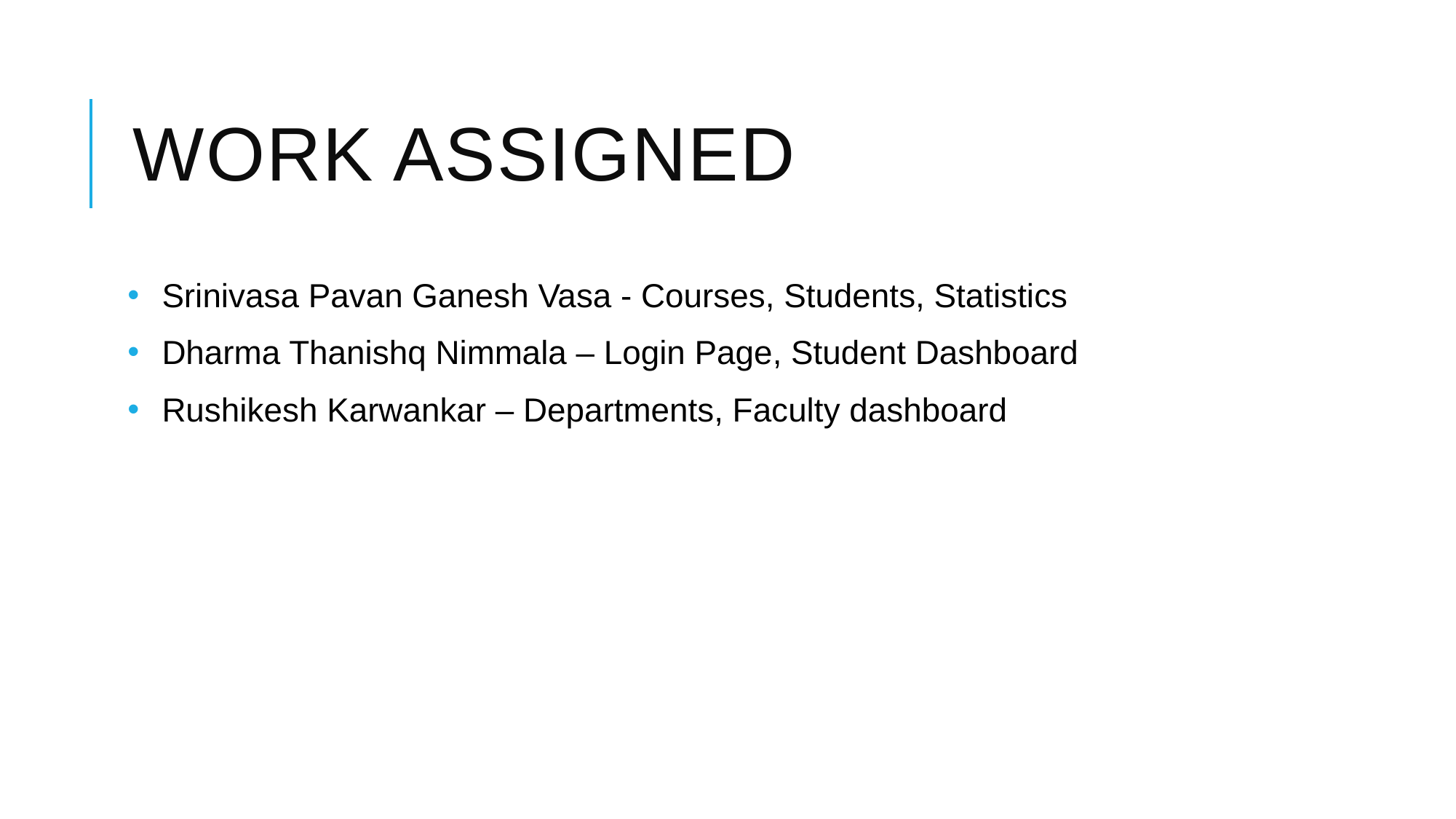

# Work assigned
Srinivasa Pavan Ganesh Vasa - Courses, Students, Statistics
Dharma Thanishq Nimmala – Login Page, Student Dashboard
Rushikesh Karwankar – Departments, Faculty dashboard